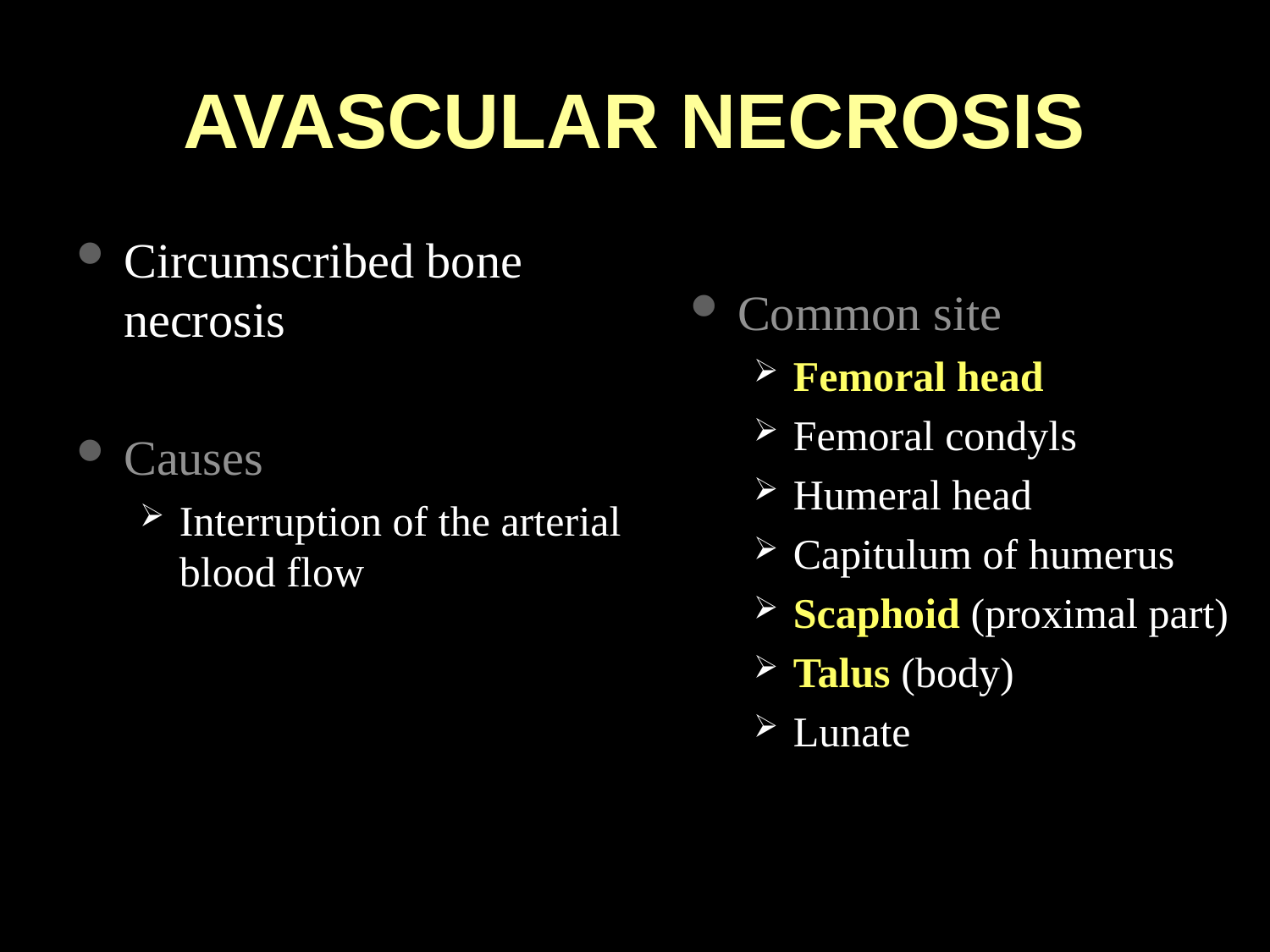

# AVASCULAR NECROSIS
Circumscribed bone necrosis

Causes
Interruption of the arterial blood flow
Common site :
Femoral head
Femoral condyls
Humeral head
Capitulum of humerus
Scaphoid (proximal part)
Talus (body)
Lunate